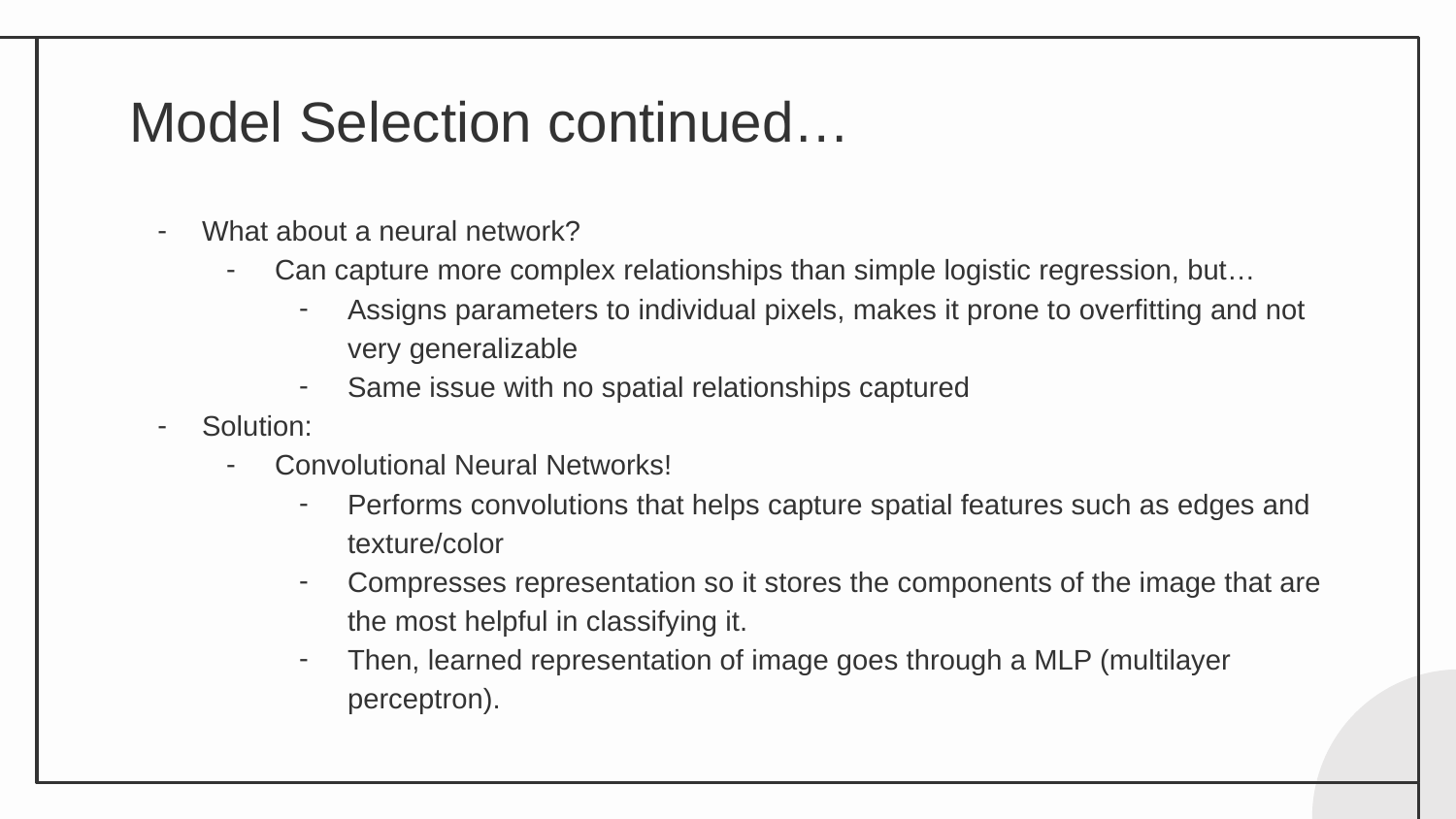

# Model Selection continued…
What about a neural network?
Can capture more complex relationships than simple logistic regression, but…
Assigns parameters to individual pixels, makes it prone to overfitting and not very generalizable
Same issue with no spatial relationships captured
Solution:
Convolutional Neural Networks!
Performs convolutions that helps capture spatial features such as edges and texture/color
Compresses representation so it stores the components of the image that are the most helpful in classifying it.
Then, learned representation of image goes through a MLP (multilayer perceptron).